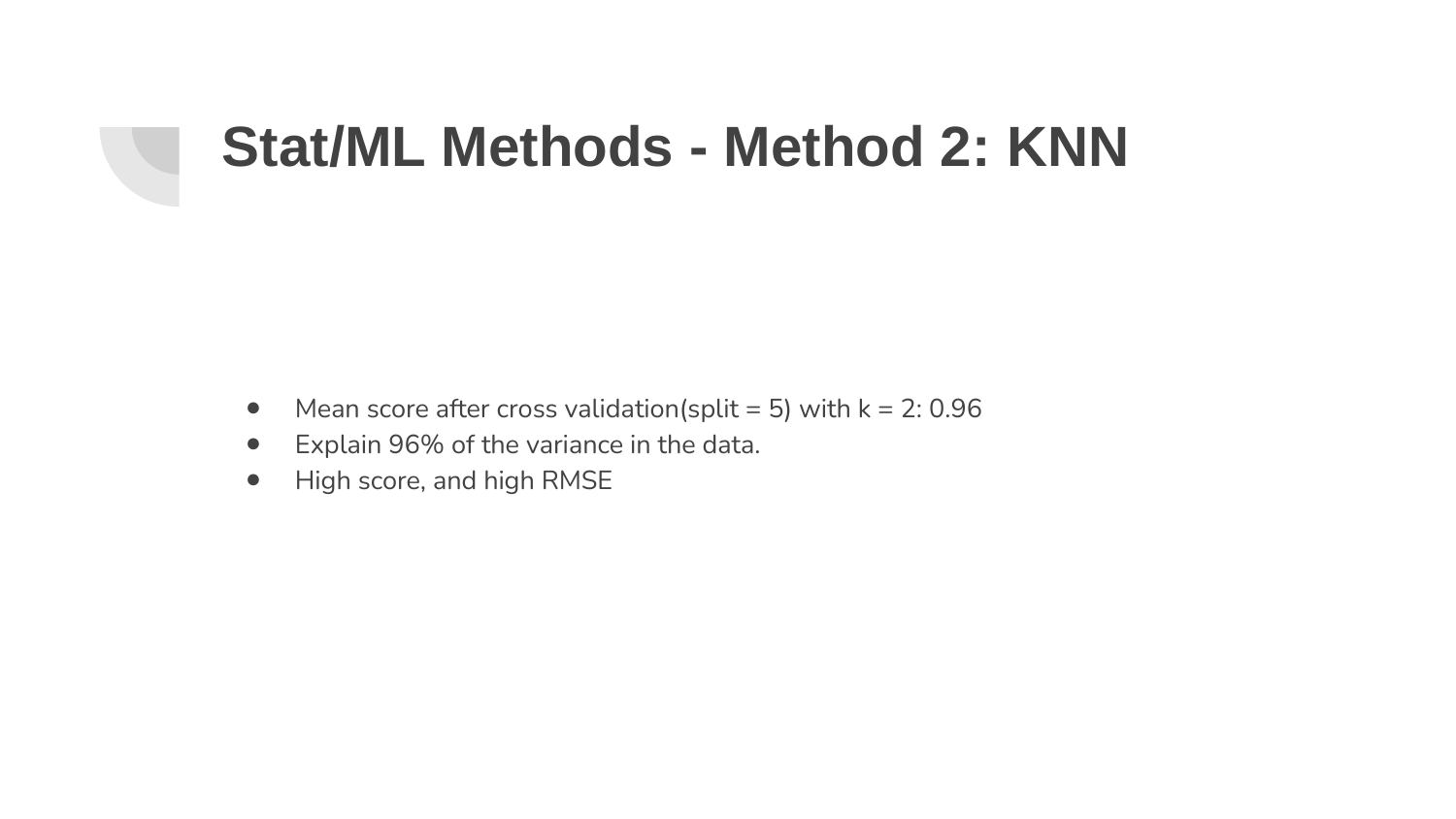

# Stat/ML Methods - Method 2: KNN

Mean score after cross validation(split = 5) with k = 2: 0.96
Explain 96% of the variance in the data.
High score, and high RMSE